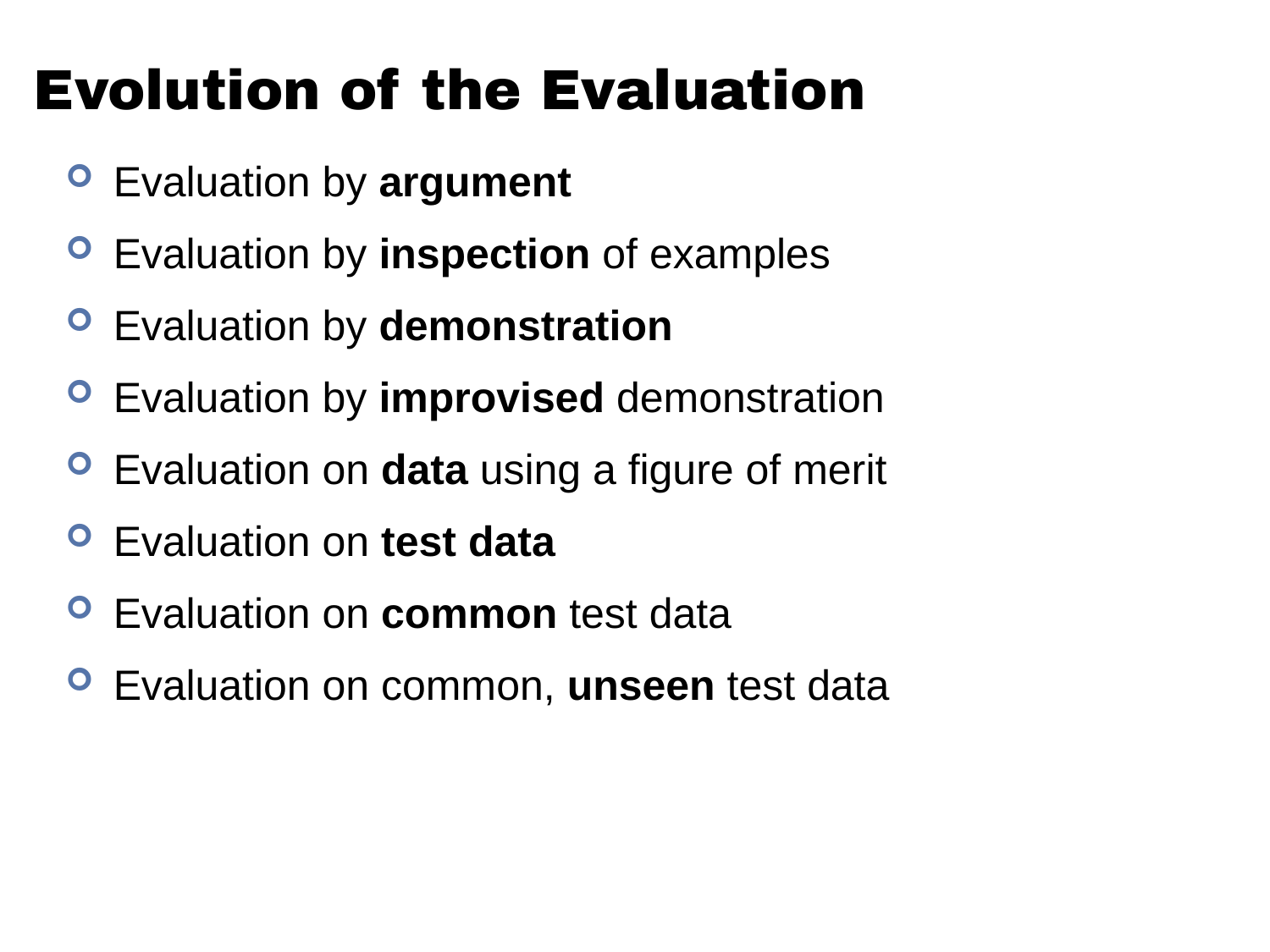

# Evolution of the Evaluation
Evaluation by argument
Evaluation by inspection of examples
Evaluation by demonstration
Evaluation by improvised demonstration
Evaluation on data using a figure of merit
Evaluation on test data
Evaluation on common test data
Evaluation on common, unseen test data